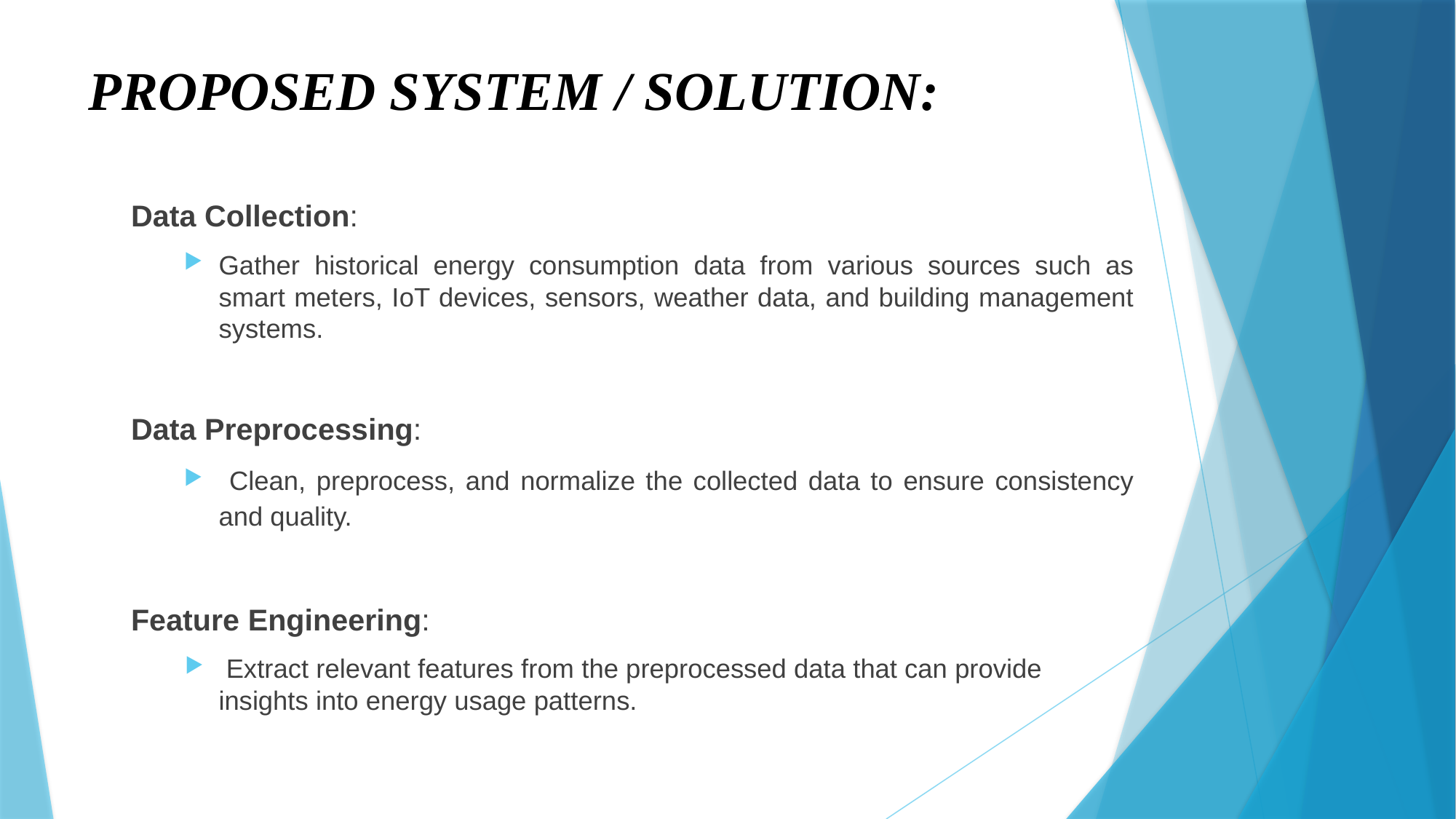

# PROPOSED SYSTEM / SOLUTION:

Data Collection:
Gather historical energy consumption data from various sources such as smart meters, IoT devices, sensors, weather data, and building management systems.

Data Preprocessing:
 Clean, preprocess, and normalize the collected data to ensure consistency and quality.

Feature Engineering:
 Extract relevant features from the preprocessed data that can provide insights into energy usage patterns.